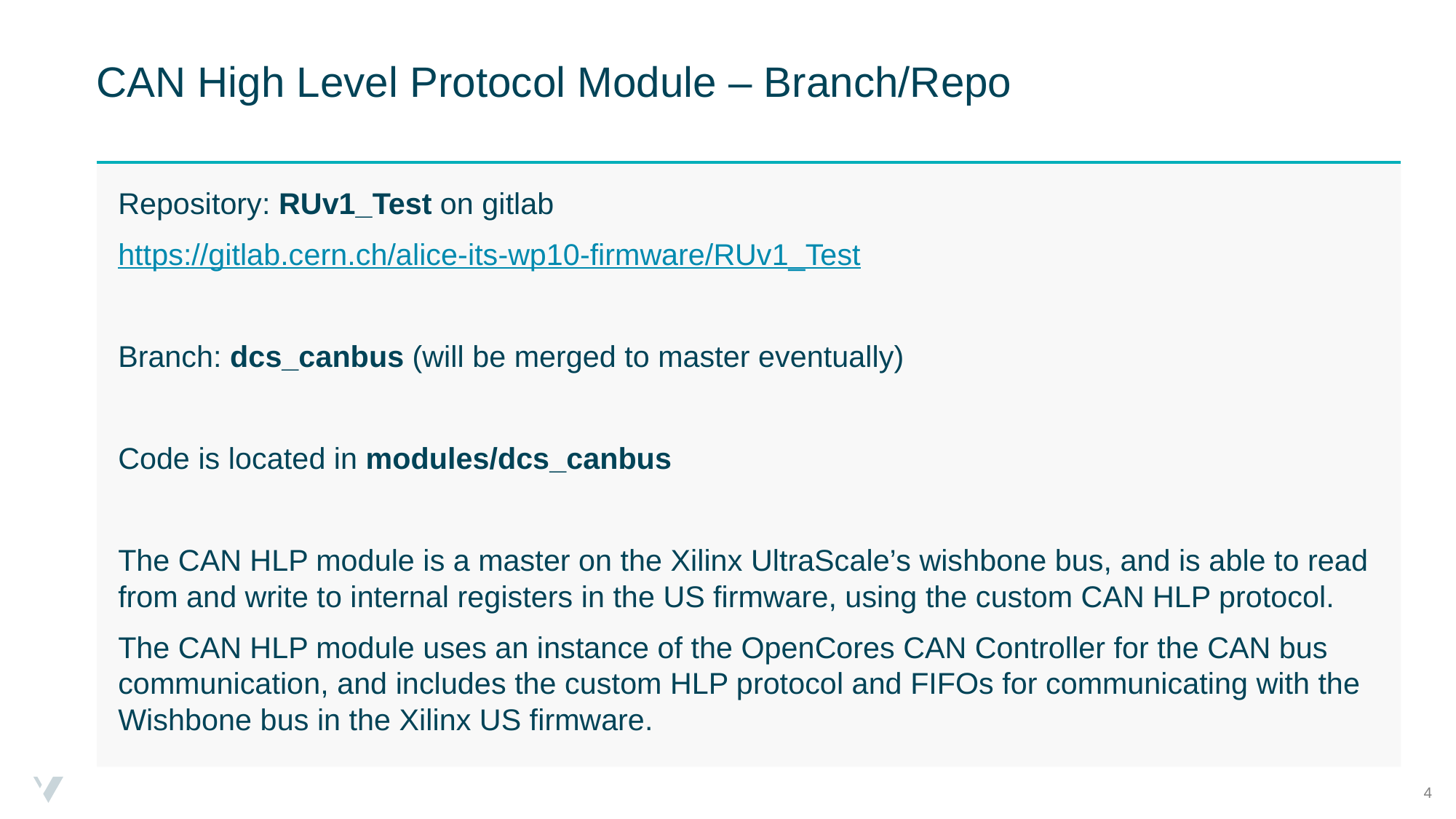

# CAN High Level Protocol Module – Branch/Repo
Repository: RUv1_Test on gitlab
https://gitlab.cern.ch/alice-its-wp10-firmware/RUv1_Test

Branch: dcs_canbus (will be merged to master eventually)

Code is located in modules/dcs_canbus

The CAN HLP module is a master on the Xilinx UltraScale’s wishbone bus, and is able to read from and write to internal registers in the US firmware, using the custom CAN HLP protocol.
The CAN HLP module uses an instance of the OpenCores CAN Controller for the CAN bus communication, and includes the custom HLP protocol and FIFOs for communicating with the Wishbone bus in the Xilinx US firmware.

4